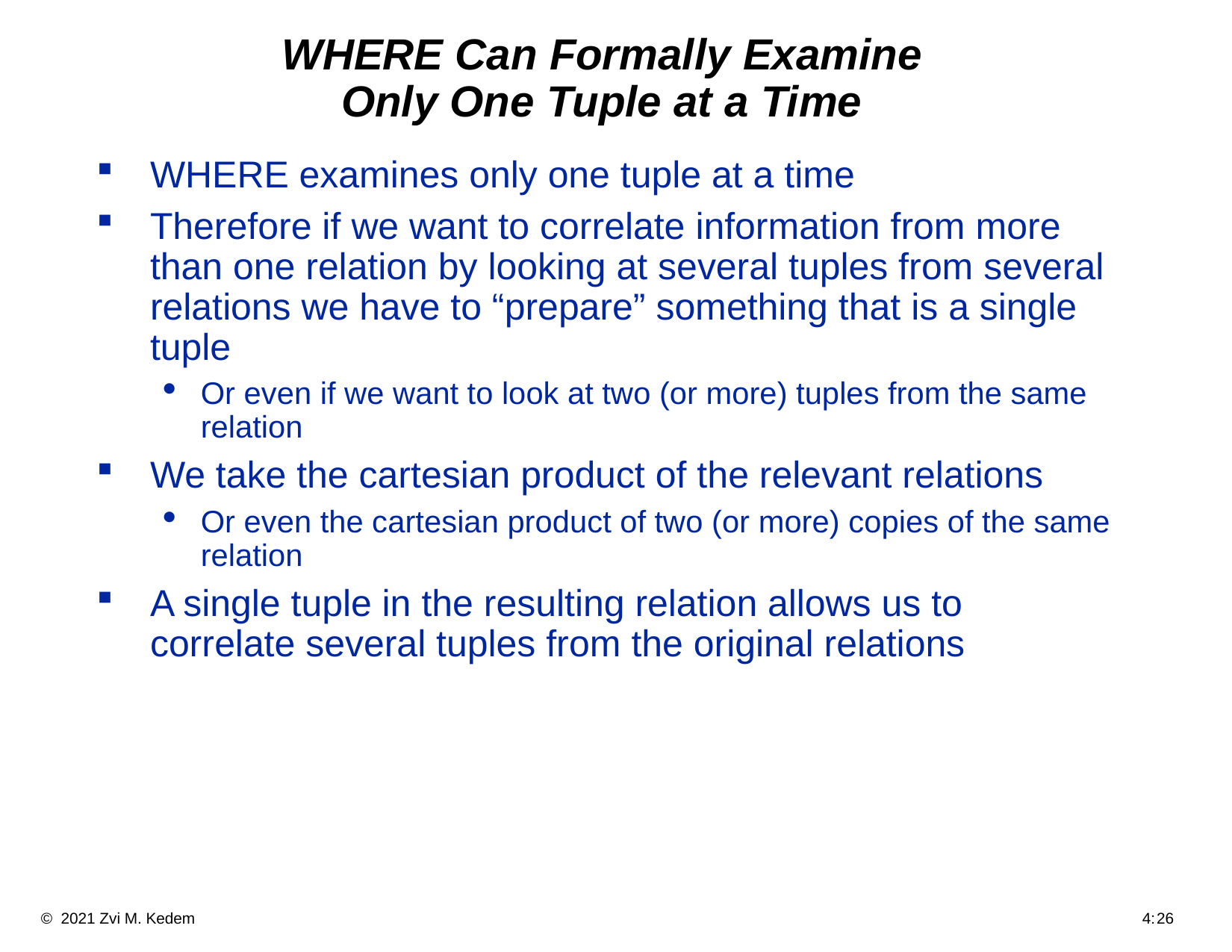

# WHERE Can Formally Examine Only One Tuple at a Time
WHERE examines only one tuple at a time
Therefore if we want to correlate information from more than one relation by looking at several tuples from several relations we have to “prepare” something that is a single tuple
Or even if we want to look at two (or more) tuples from the same relation
We take the cartesian product of the relevant relations
Or even the cartesian product of two (or more) copies of the same relation
A single tuple in the resulting relation allows us to correlate several tuples from the original relations